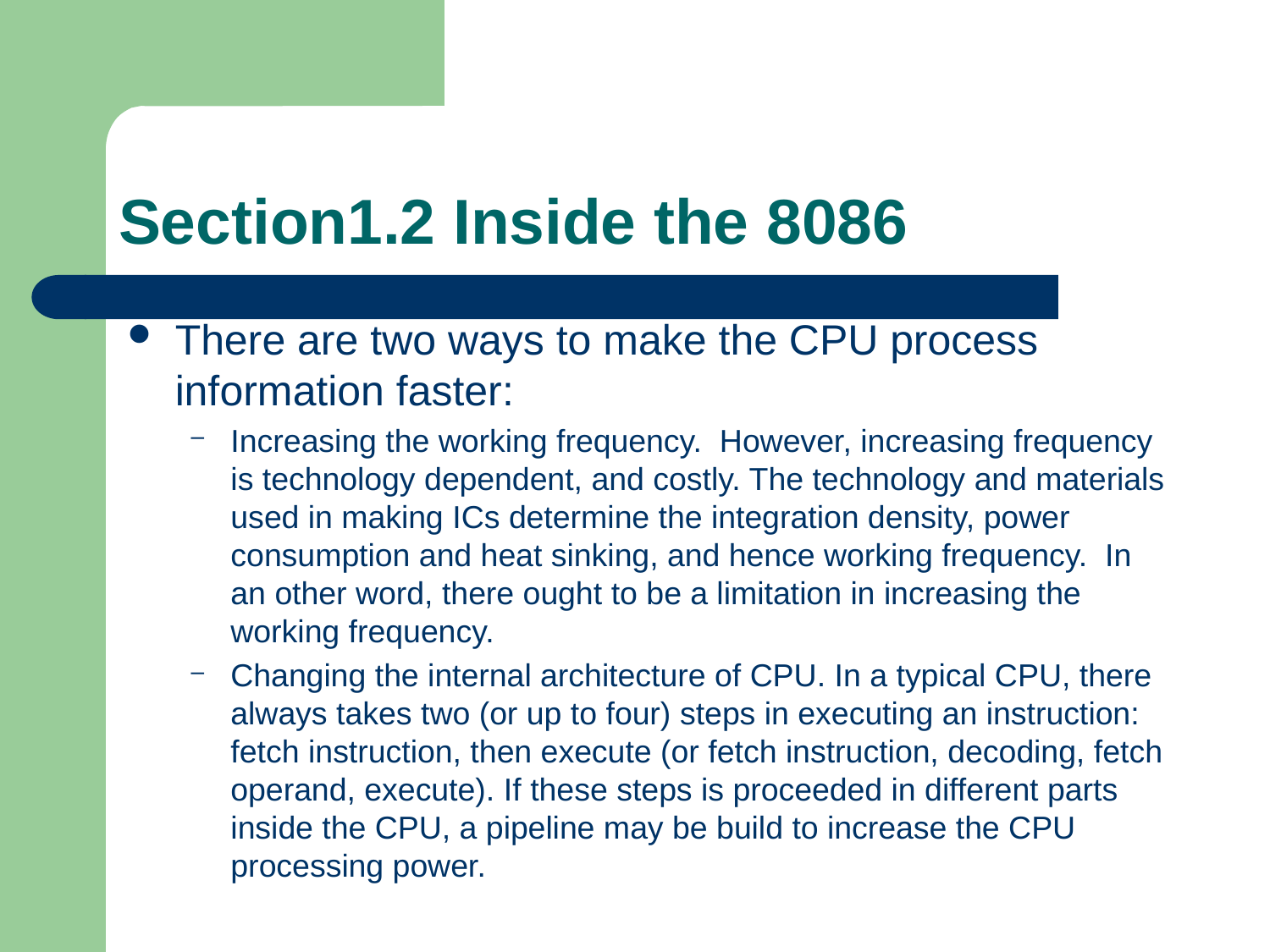

# Section1.2 Inside the 8086
There are two ways to make the CPU process information faster:
Increasing the working frequency.  However, increasing frequency is technology dependent, and costly. The technology and materials used in making ICs determine the integration density, power consumption and heat sinking, and hence working frequency.  In an other word, there ought to be a limitation in increasing the working frequency.
Changing the internal architecture of CPU. In a typical CPU, there always takes two (or up to four) steps in executing an instruction: fetch instruction, then execute (or fetch instruction, decoding, fetch operand, execute). If these steps is proceeded in different parts inside the CPU, a pipeline may be build to increase the CPU processing power.